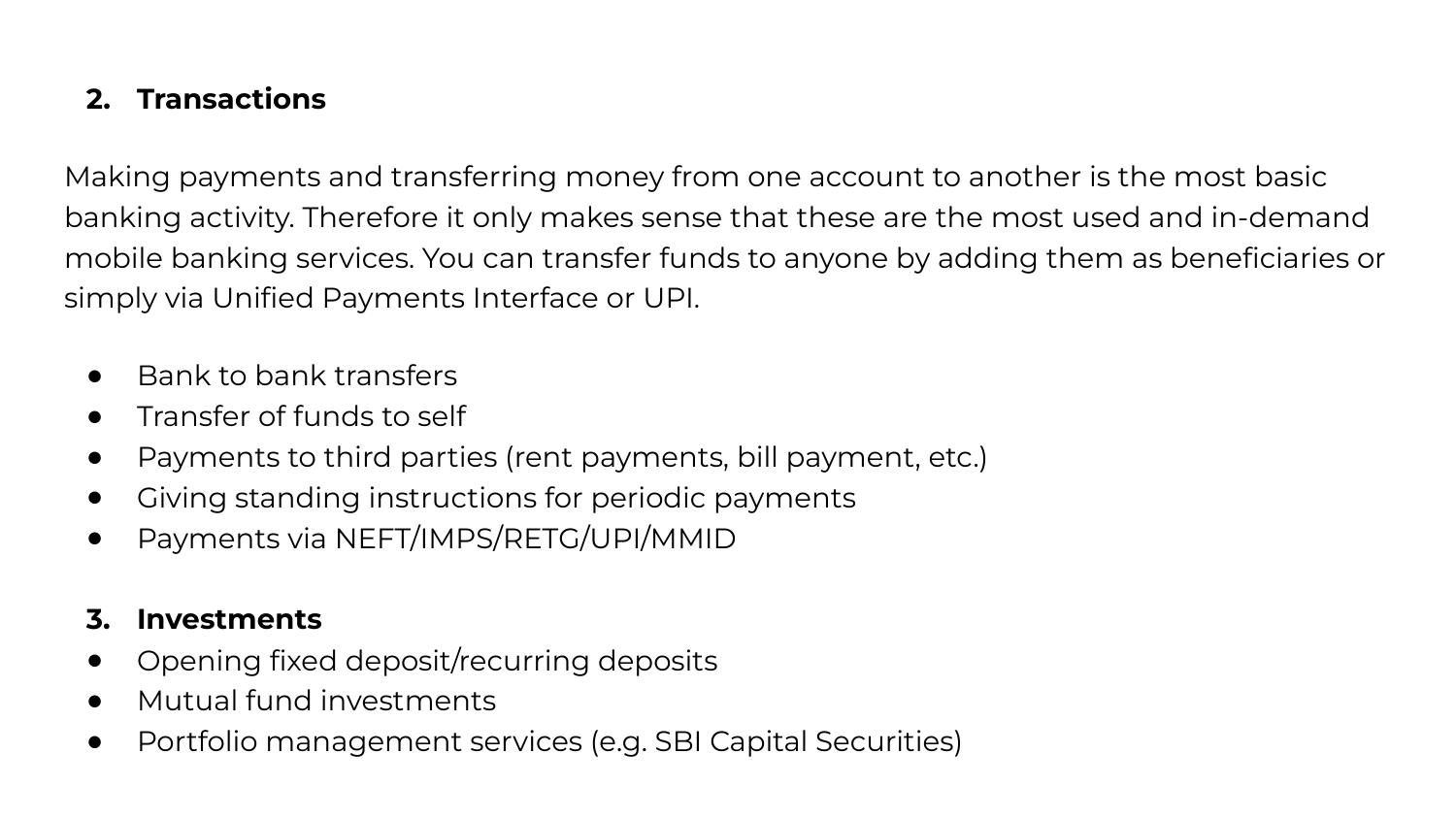

Transactions
Making payments and transferring money from one account to another is the most basic banking activity. Therefore it only makes sense that these are the most used and in-demand mobile banking services. You can transfer funds to anyone by adding them as beneficiaries or simply via Unified Payments Interface or UPI.
Bank to bank transfers
Transfer of funds to self
Payments to third parties (rent payments, bill payment, etc.)
Giving standing instructions for periodic payments
Payments via NEFT/IMPS/RETG/UPI/MMID

Investments
Opening fixed deposit/recurring deposits
Mutual fund investments
Portfolio management services (e.g. SBI Capital Securities)